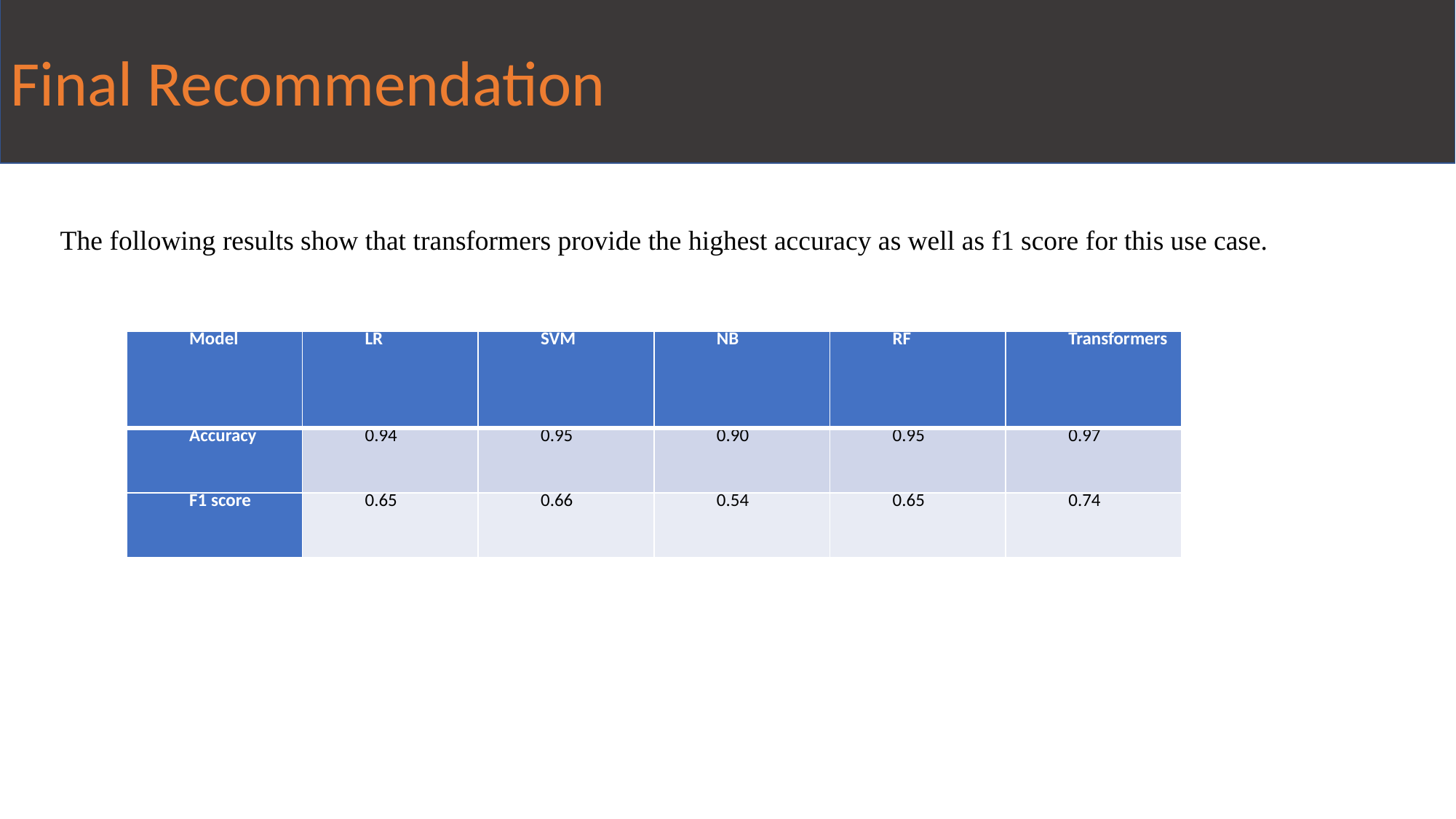

Final Recommendation

The following results show that transformers provide the highest accuracy as well as f1 score for this use case.
| Model | LR | SVM | NB | RF | Transformers |
| --- | --- | --- | --- | --- | --- |
| Accuracy | 0.94 | 0.95 | 0.90 | 0.95 | 0.97 |
| F1 score | 0.65 | 0.66 | 0.54 | 0.65 | 0.74 |